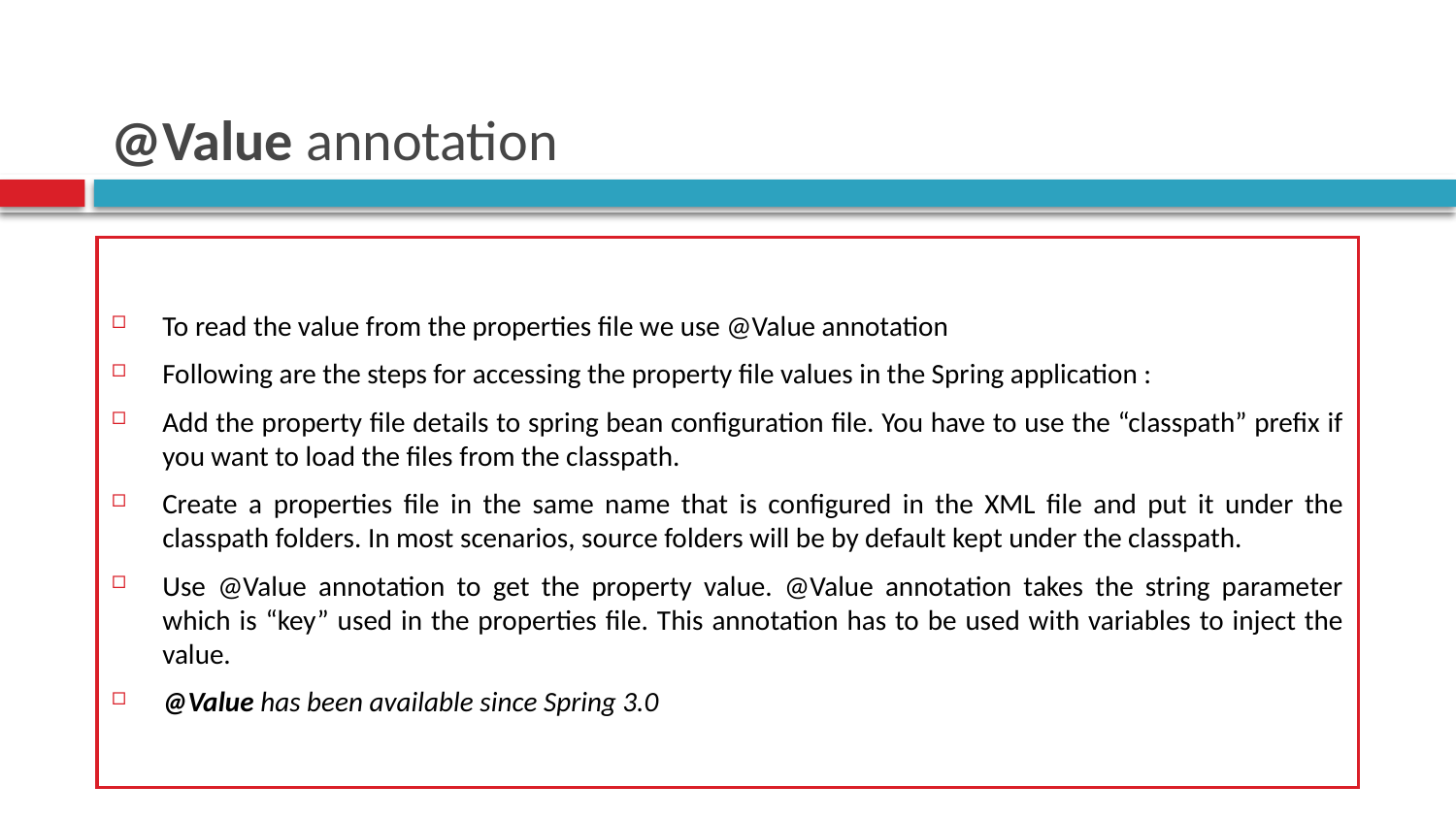

# @Value annotation
To read the value from the properties file we use @Value annotation
Following are the steps for accessing the property file values in the Spring application :
Add the property file details to spring bean configuration file. You have to use the “classpath” prefix if you want to load the files from the classpath.
Create a properties file in the same name that is configured in the XML file and put it under the classpath folders. In most scenarios, source folders will be by default kept under the classpath.
Use @Value annotation to get the property value. @Value annotation takes the string parameter which is “key” used in the properties file. This annotation has to be used with variables to inject the value.
@Value has been available since Spring 3.0